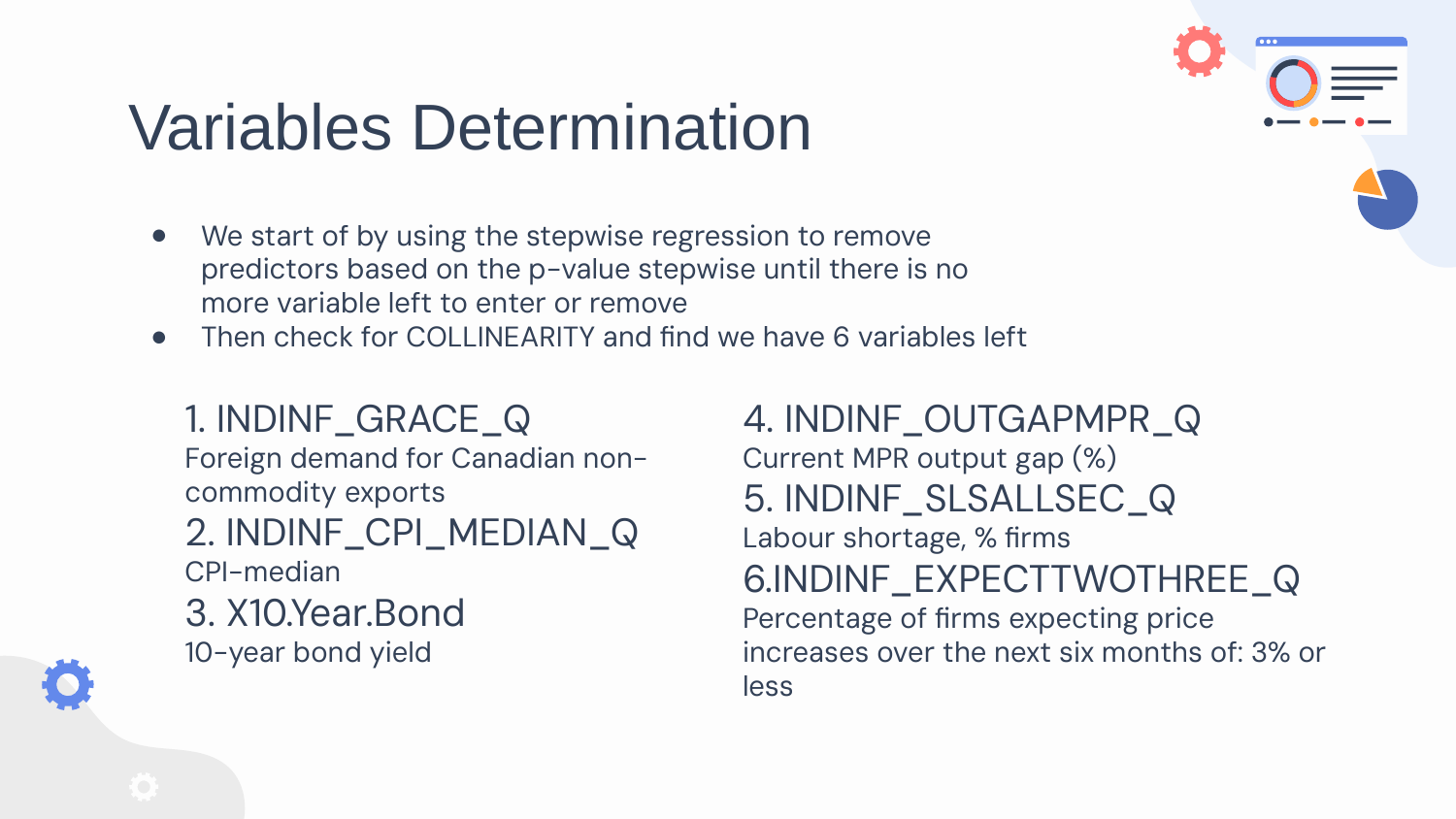

# Variables Determination
We start of by using the stepwise regression to remove predictors based on the p-value stepwise until there is no more variable left to enter or remove
Then check for COLLINEARITY and find we have 6 variables left

1. INDINF_GRACE_Q
Foreign demand for Canadian non-commodity exports
2. INDINF_CPI_MEDIAN_Q
CPI-median
3. X10.Year.Bond
10-year bond yield
4. INDINF_OUTGAPMPR_Q
Current MPR output gap (%)
5. INDINF_SLSALLSEC_Q
Labour shortage, % firms
6.INDINF_EXPECTTWOTHREE_Q
Percentage of firms expecting price increases over the next six months of: 3% or less